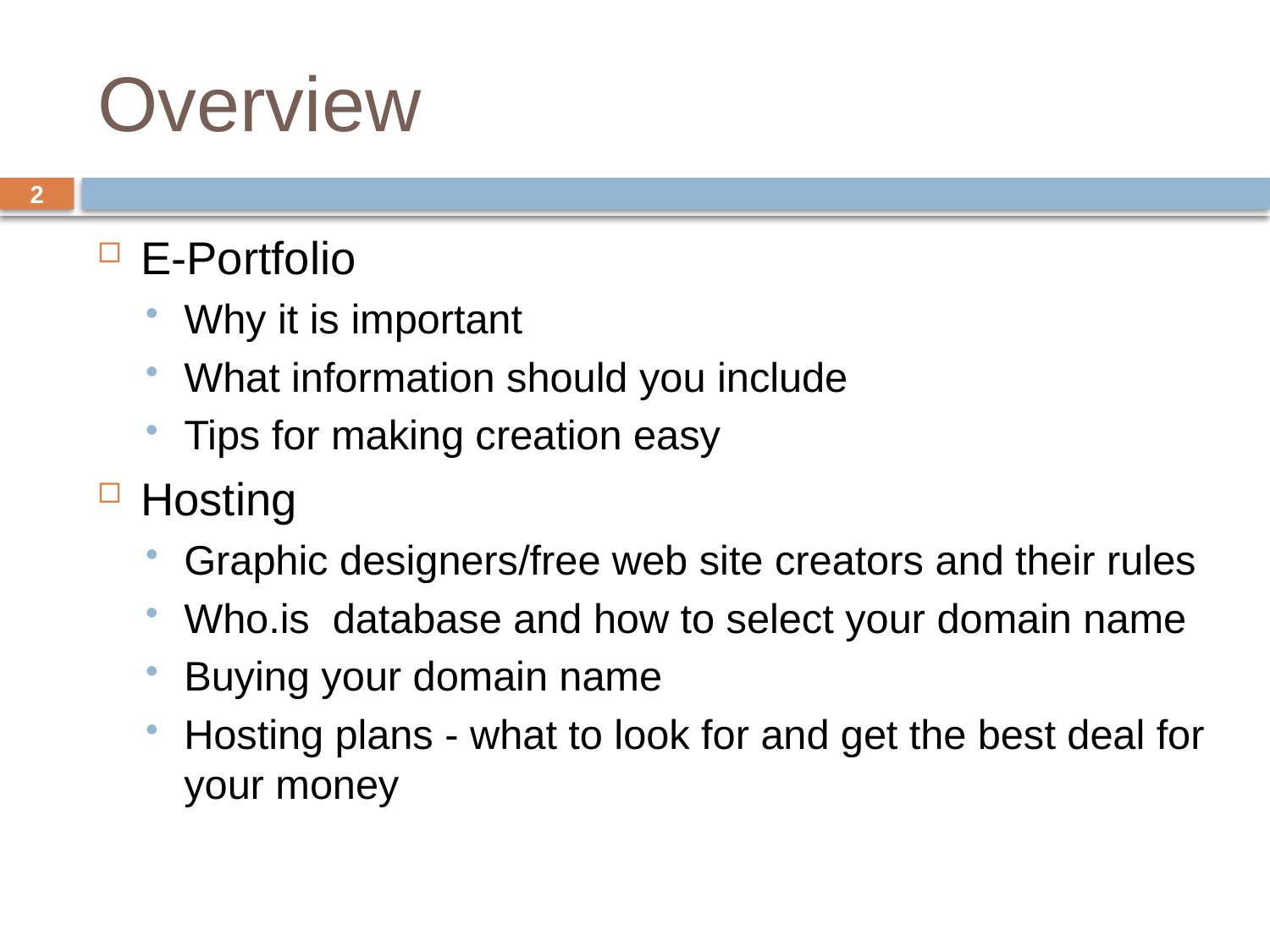

# Overview
2
E-Portfolio
Why it is important
What information should you include
Tips for making creation easy
Hosting
Graphic designers/free web site creators and their rules
Who.is  database and how to select your domain name
Buying your domain name
Hosting plans - what to look for and get the best deal for your money